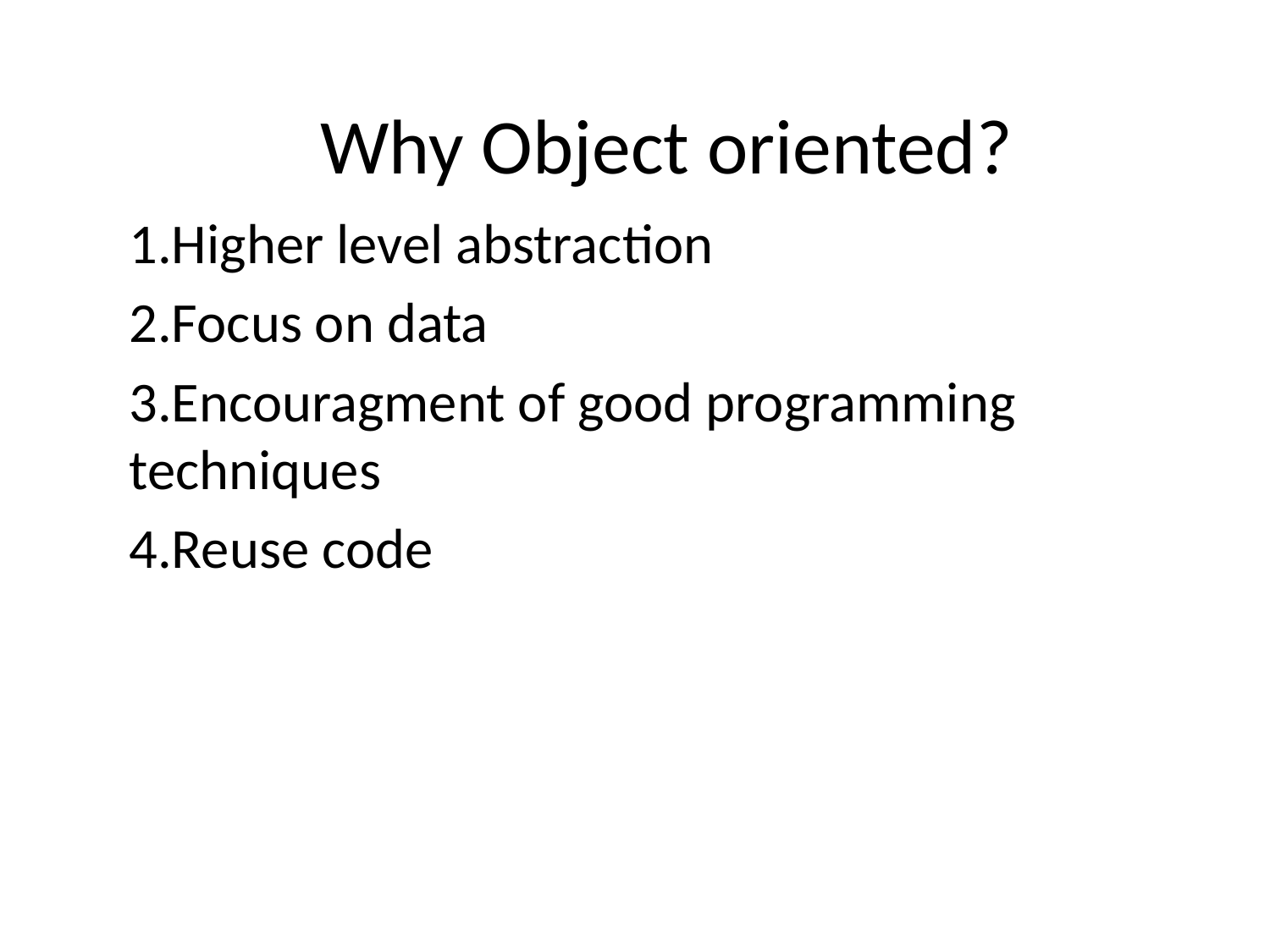

# Why Object oriented?
1.Higher level abstraction
2.Focus on data
3.Encouragment of good programming techniques
4.Reuse code